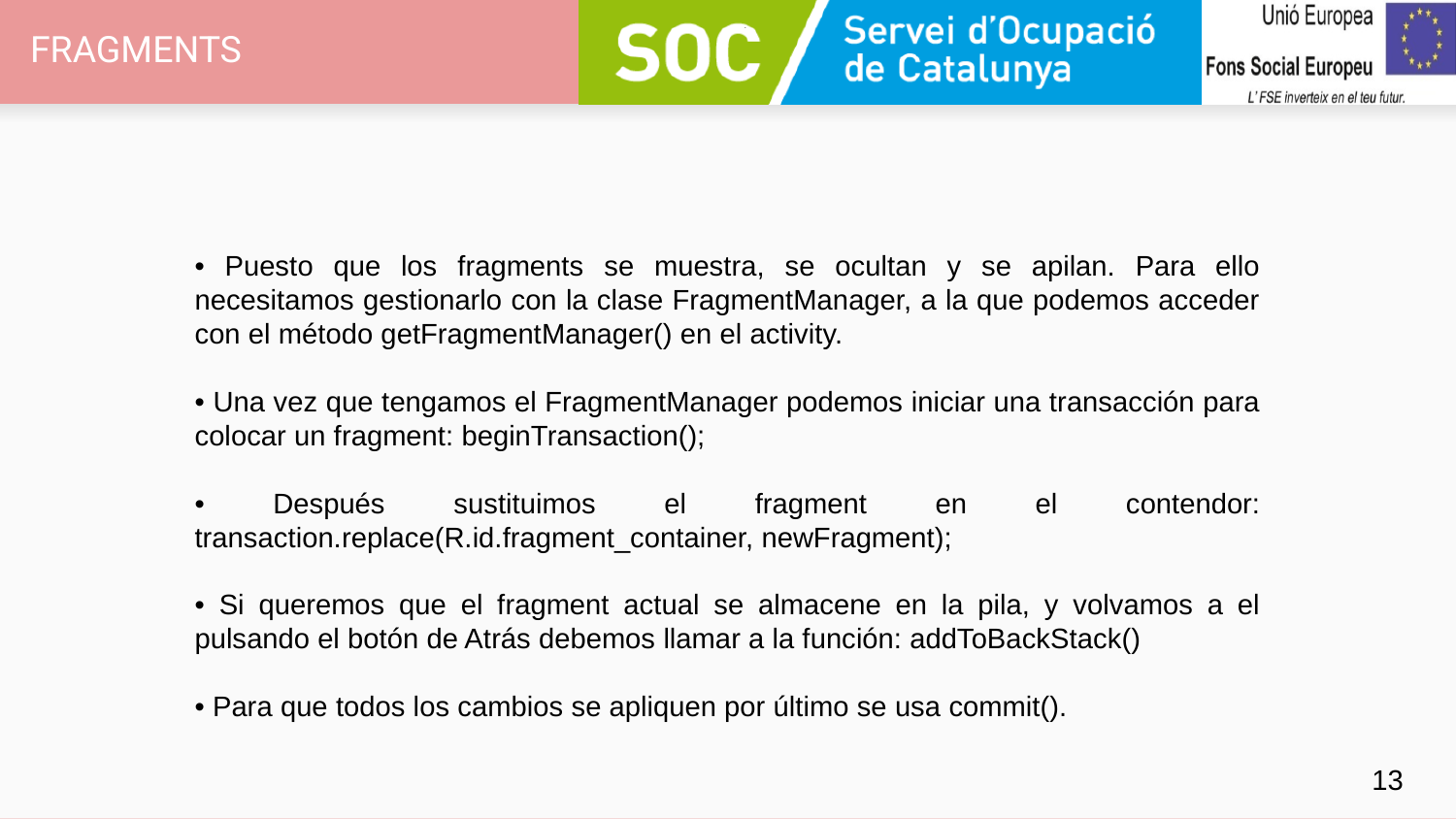

# FRAGMENTS
• Puesto que los fragments se muestra, se ocultan y se apilan. Para ello necesitamos gestionarlo con la clase FragmentManager, a la que podemos acceder con el método getFragmentManager() en el activity.

• Una vez que tengamos el FragmentManager podemos iniciar una transacción para colocar un fragment: beginTransaction();

• Después sustituimos el fragment en el contendor: transaction.replace(R.id.fragment_container, newFragment);

• Si queremos que el fragment actual se almacene en la pila, y volvamos a el pulsando el botón de Atrás debemos llamar a la función: addToBackStack()

• Para que todos los cambios se apliquen por último se usa commit().
13